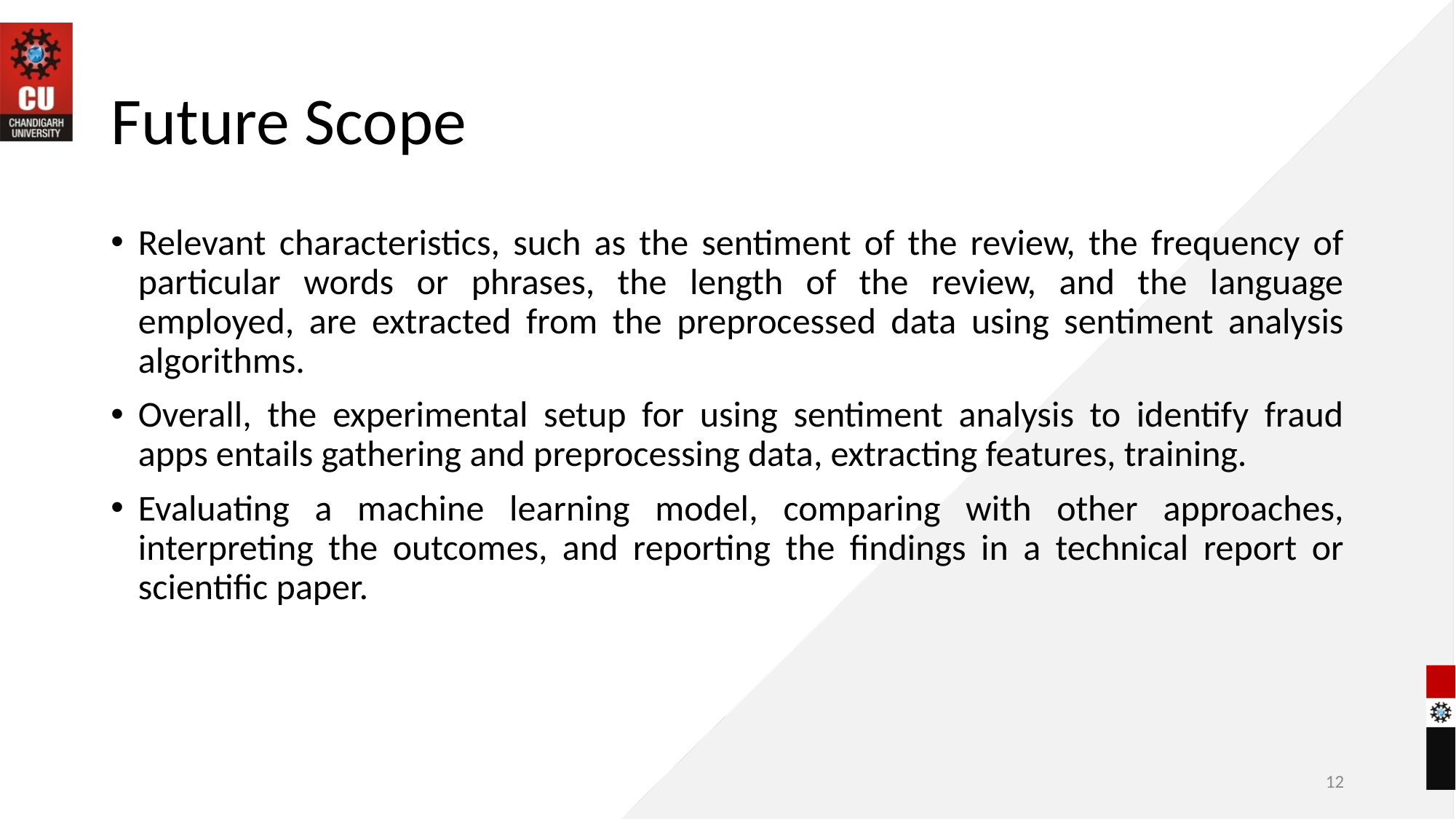

# Future Scope
Relevant characteristics, such as the sentiment of the review, the frequency of particular words or phrases, the length of the review, and the language employed, are extracted from the preprocessed data using sentiment analysis algorithms.
Overall, the experimental setup for using sentiment analysis to identify fraud apps entails gathering and preprocessing data, extracting features, training.
Evaluating a machine learning model, comparing with other approaches, interpreting the outcomes, and reporting the findings in a technical report or scientific paper.
12